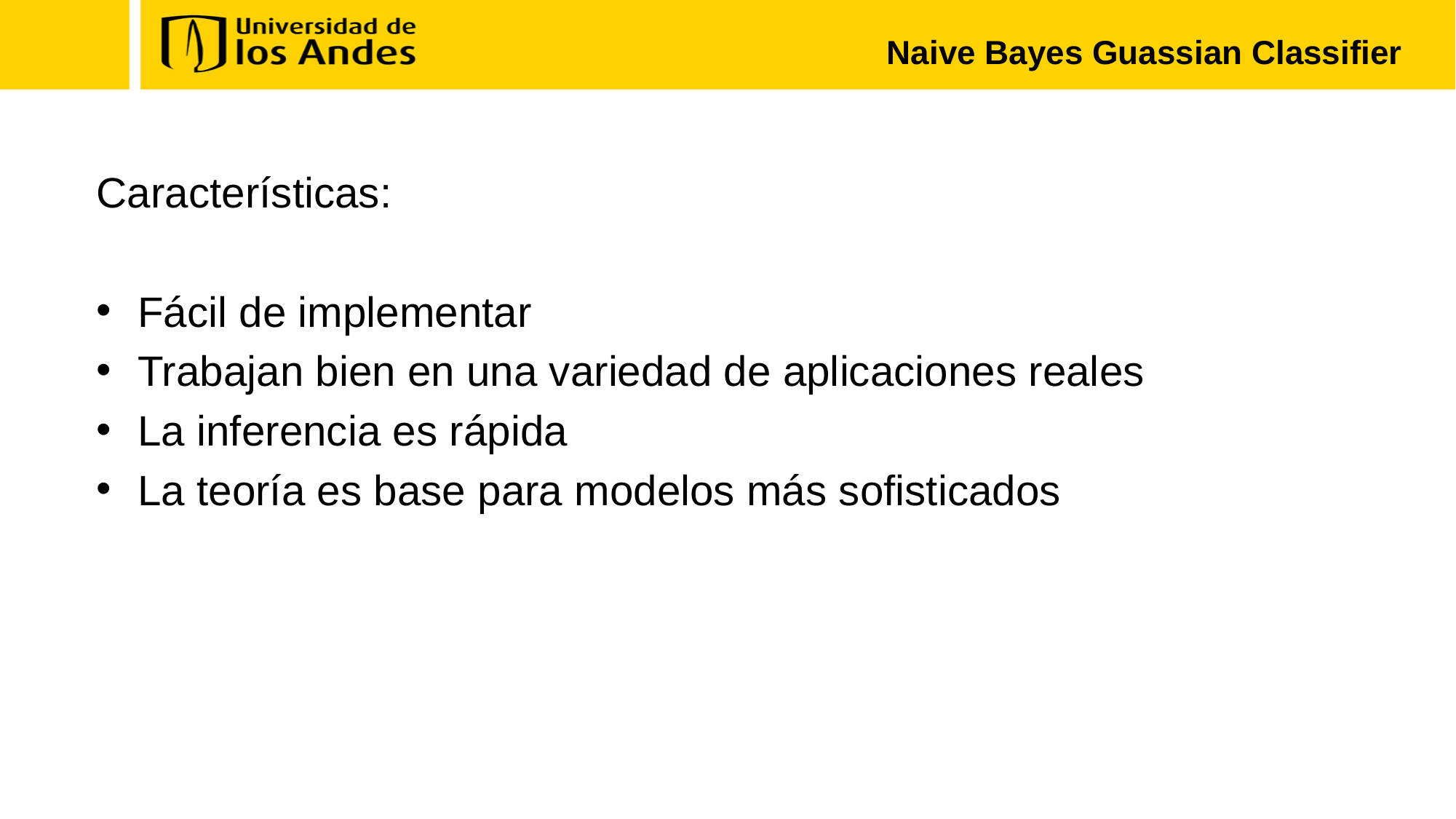

Naive Bayes Guassian Classifier
Características:

Fácil de implementar
Trabajan bien en una variedad de aplicaciones reales
La inferencia es rápida
La teoría es base para modelos más sofisticados